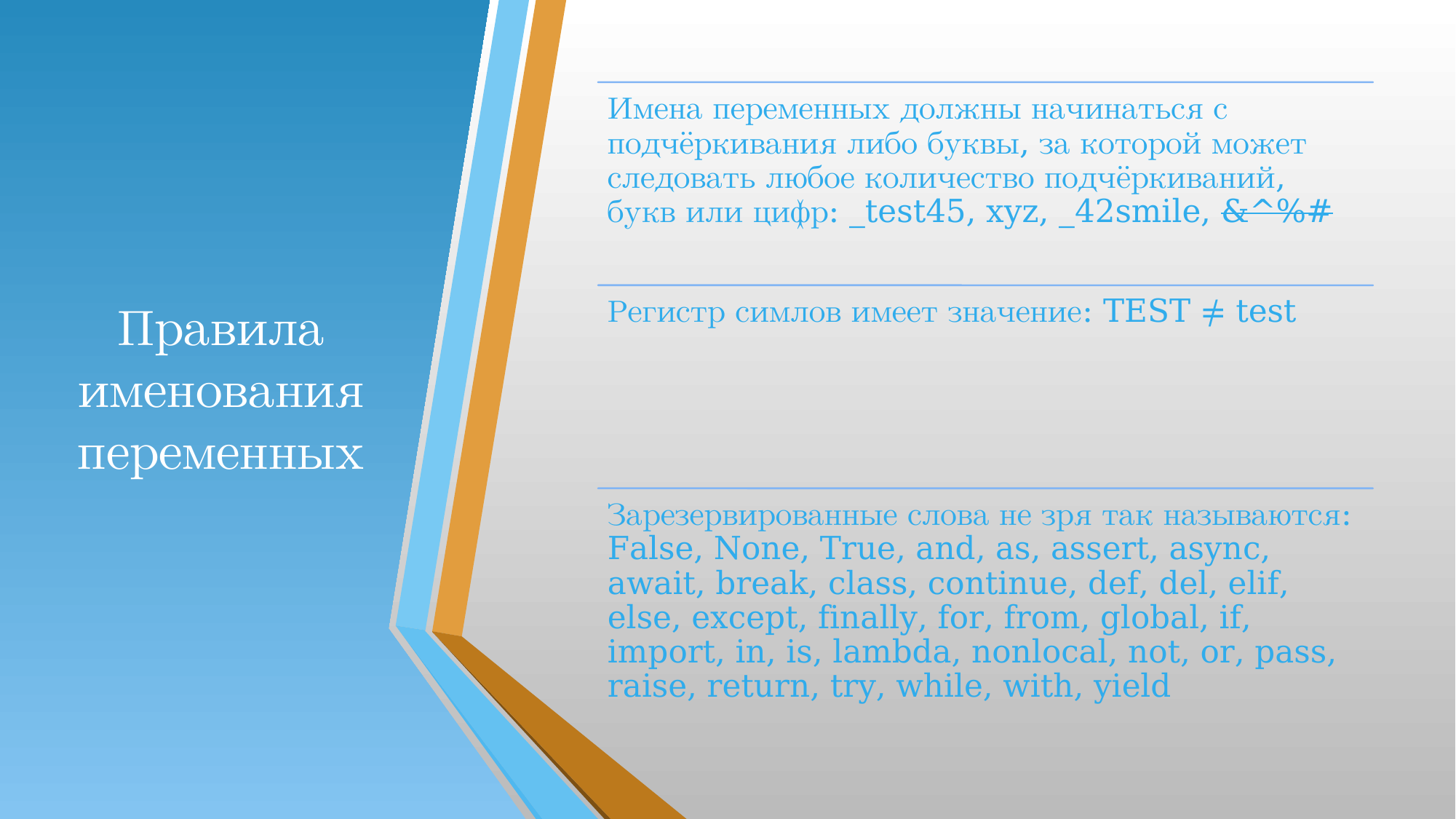

# Правила именования переменных
Имена переменных должны начинаться с подчёркивания либо буквы, за которой может следовать любое количество подчёркиваний, букв или цифр: _test45, xyz, _42smile, &^%#
Регистр симлов имеет значение: TEST ≠ test
Зарезервированные слова не зря так называются: False, None, True, and, as, assert, async, await, break, class, continue, def, del, elif, else, except, finally, for, from, global, if, import, in, is, lambda, nonlocal, not, or, pass, raise, return, try, while, with, yield